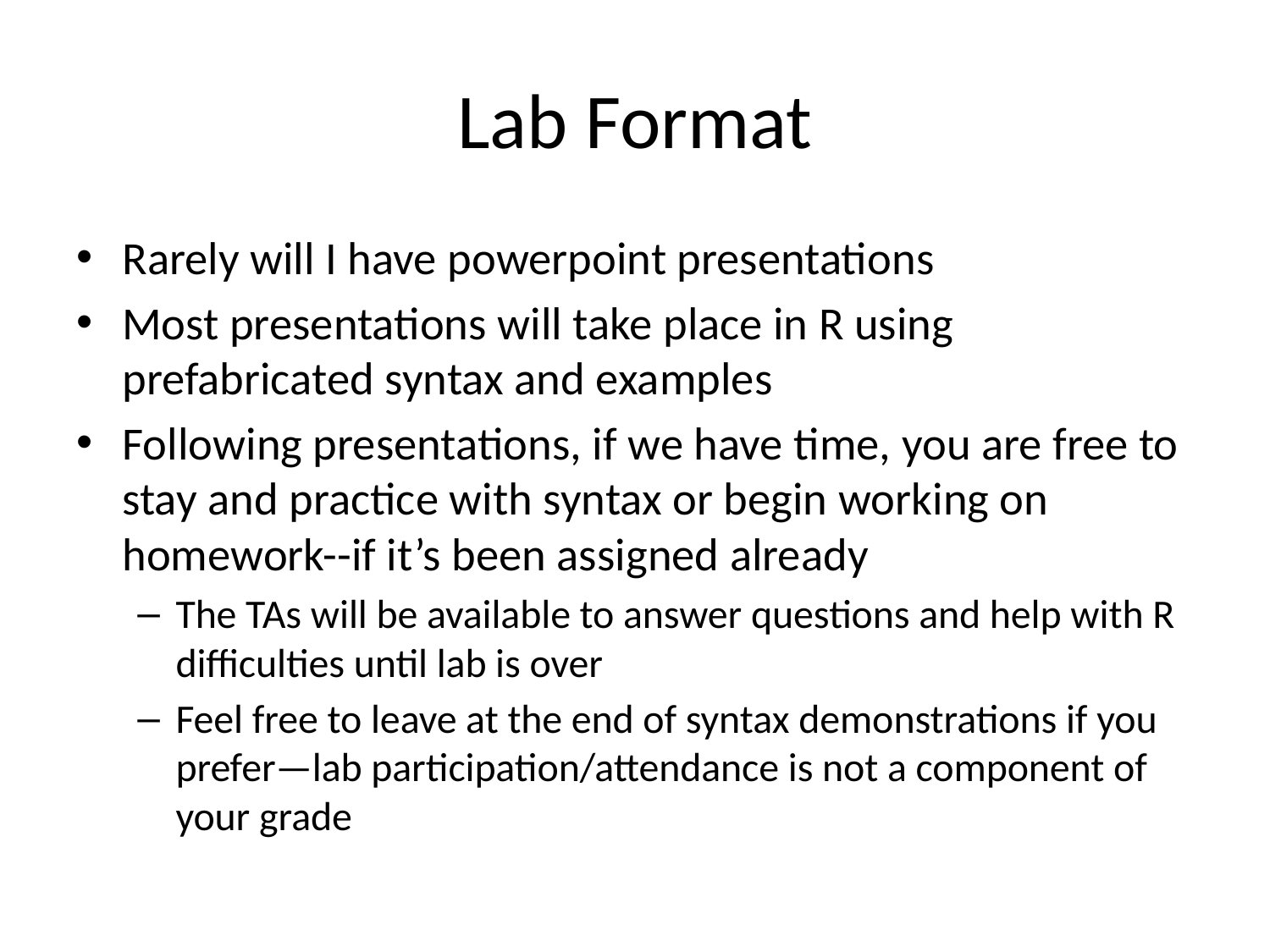

# Lab Format
Rarely will I have powerpoint presentations
Most presentations will take place in R using prefabricated syntax and examples
Following presentations, if we have time, you are free to stay and practice with syntax or begin working on homework--if it’s been assigned already
The TAs will be available to answer questions and help with R difficulties until lab is over
Feel free to leave at the end of syntax demonstrations if you prefer—lab participation/attendance is not a component of your grade